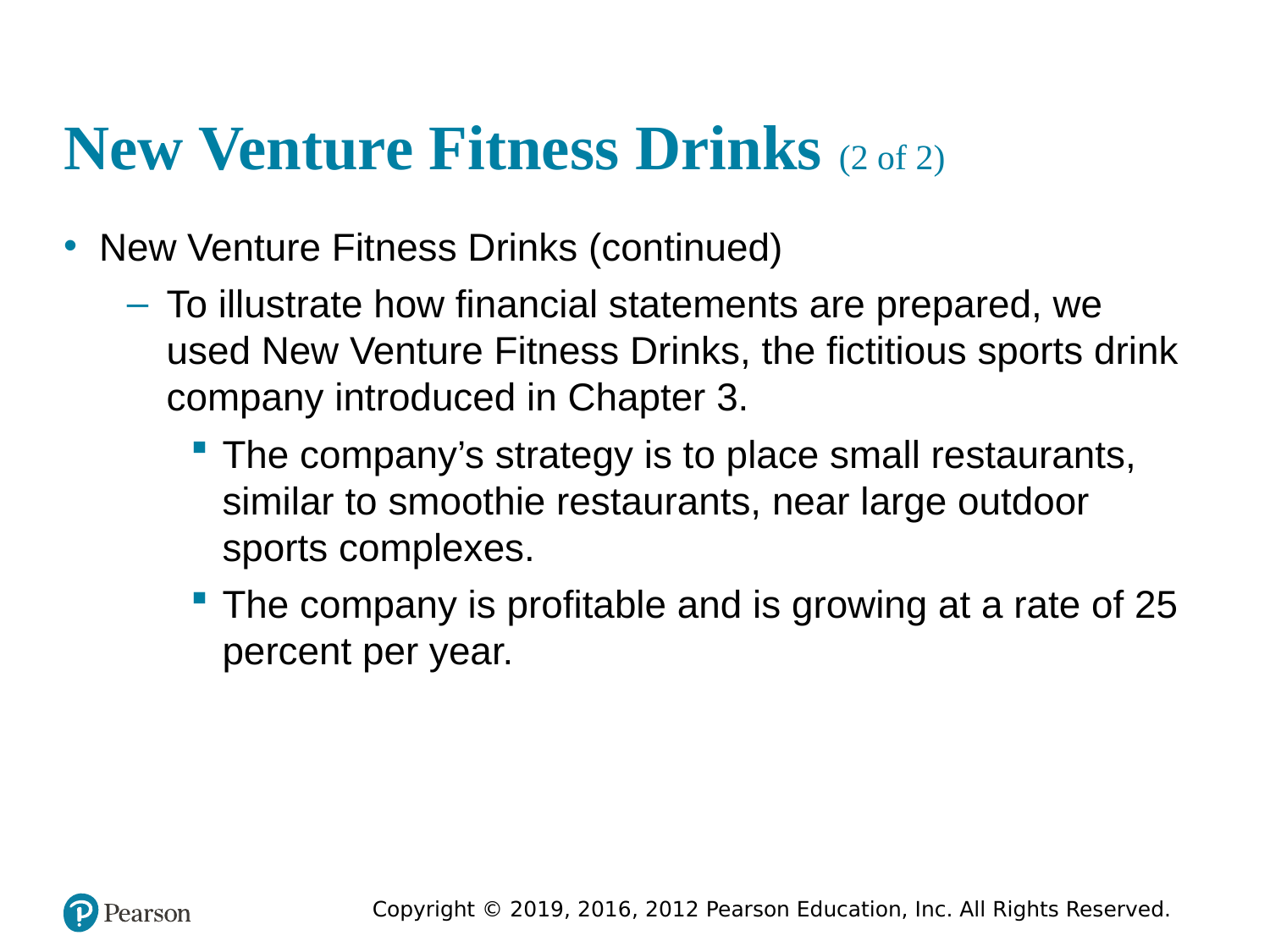

# New Venture Fitness Drinks (2 of 2)
New Venture Fitness Drinks (continued)
To illustrate how financial statements are prepared, we used New Venture Fitness Drinks, the fictitious sports drink company introduced in Chapter 3.
The company’s strategy is to place small restaurants, similar to smoothie restaurants, near large outdoor sports complexes.
The company is profitable and is growing at a rate of 25 percent per year.